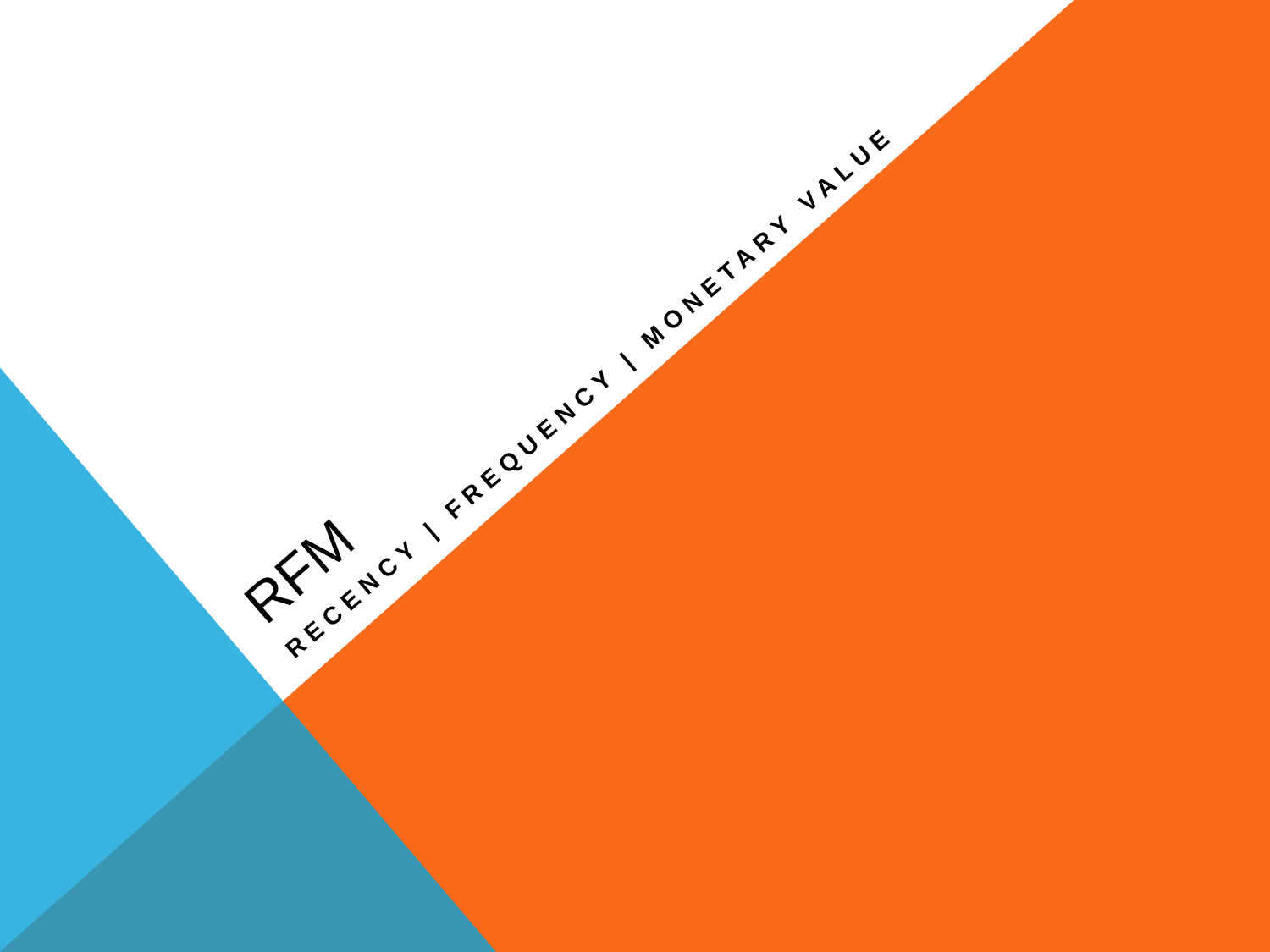

# RFM
RECENCY | FREQUENCY | MONETARY VALUE